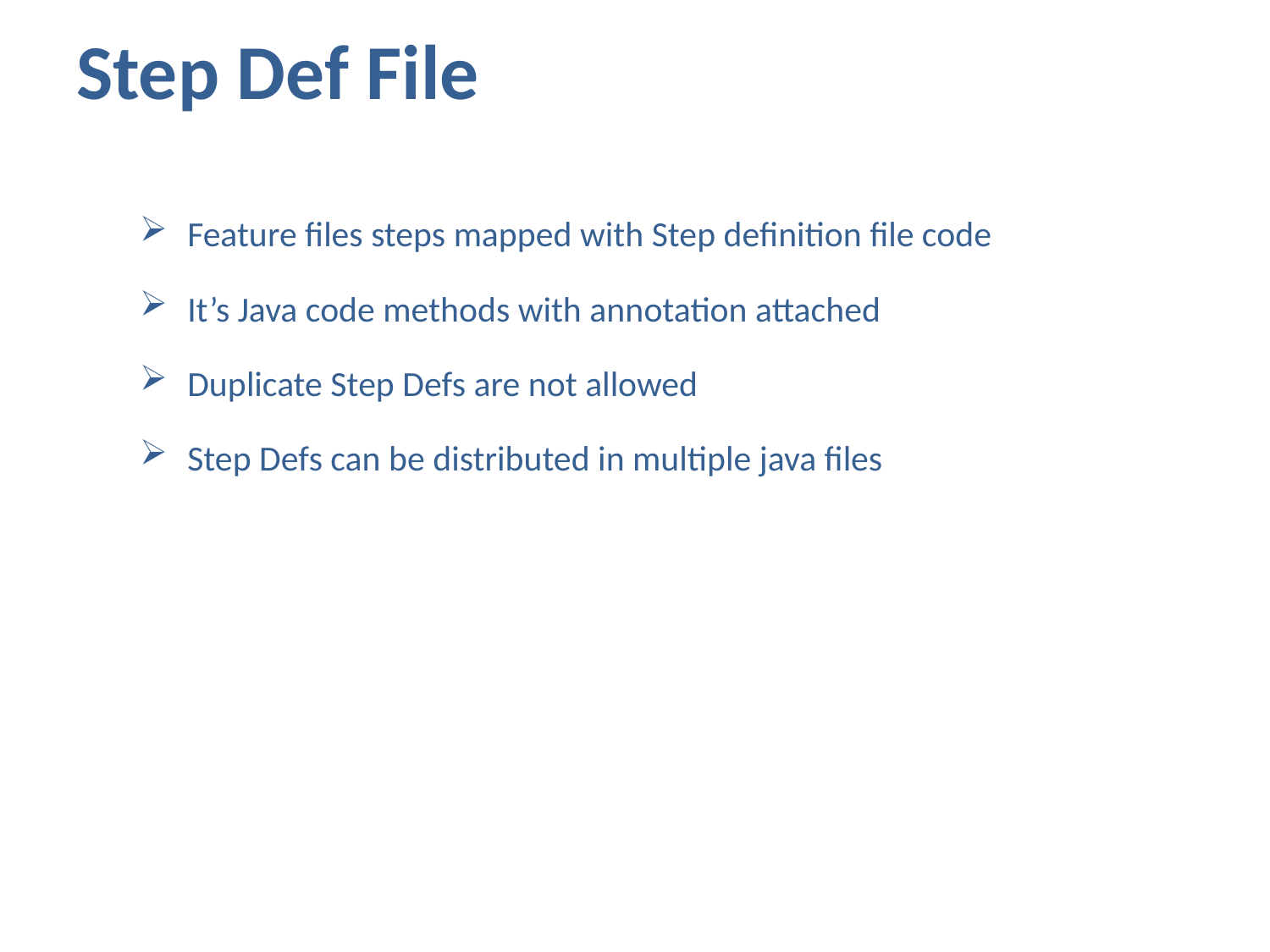

# Step Def File
Feature files steps mapped with Step definition file code
It’s Java code methods with annotation attached
Duplicate Step Defs are not allowed
Step Defs can be distributed in multiple java files